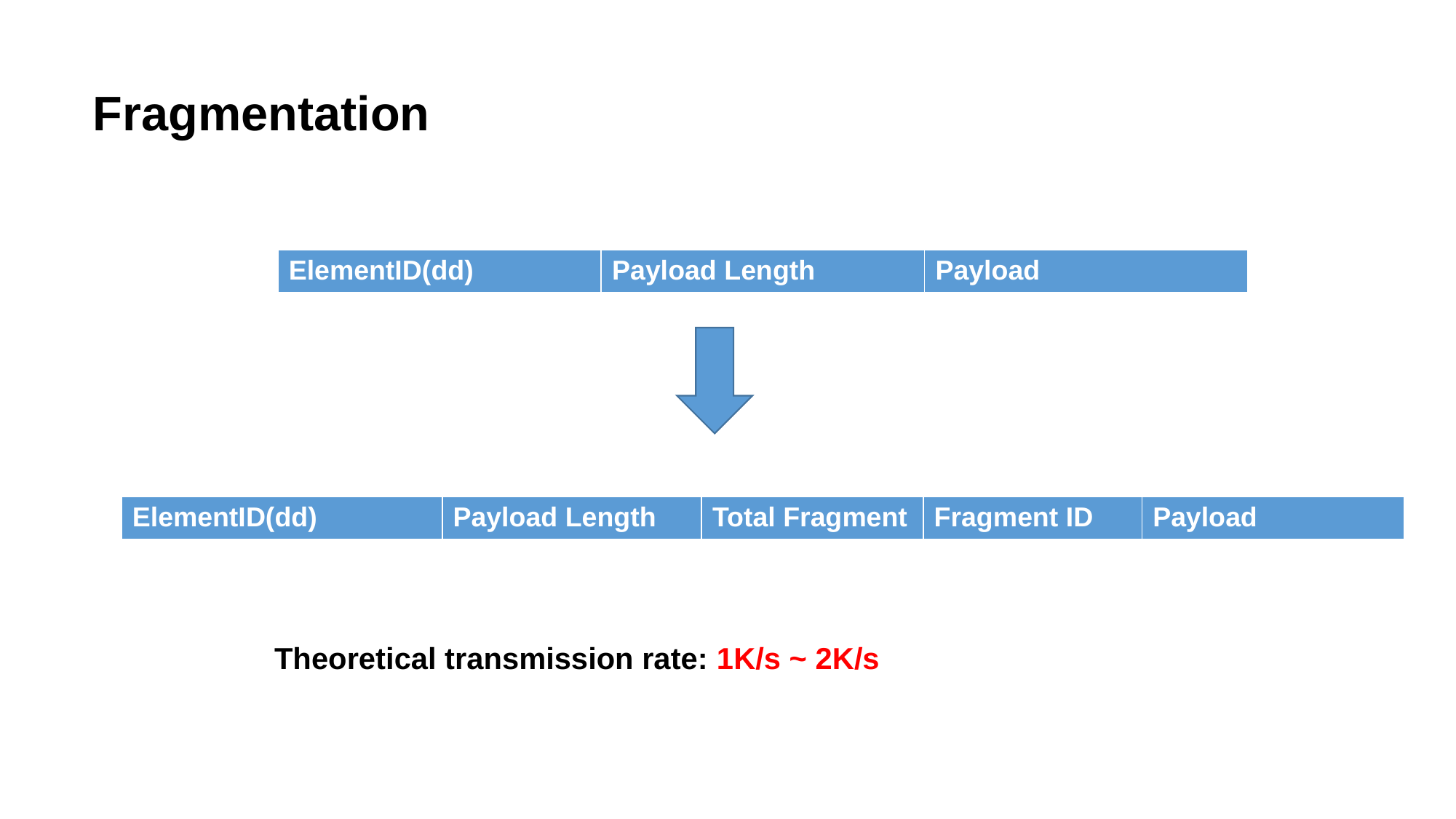

Fragmentation
| ElementID(dd) | Payload Length | Payload |
| --- | --- | --- |

| ElementID(dd) | Payload Length | Total Fragment | Fragment ID | Payload |
| --- | --- | --- | --- | --- |
Theoretical transmission rate: 1K/s ~ 2K/s